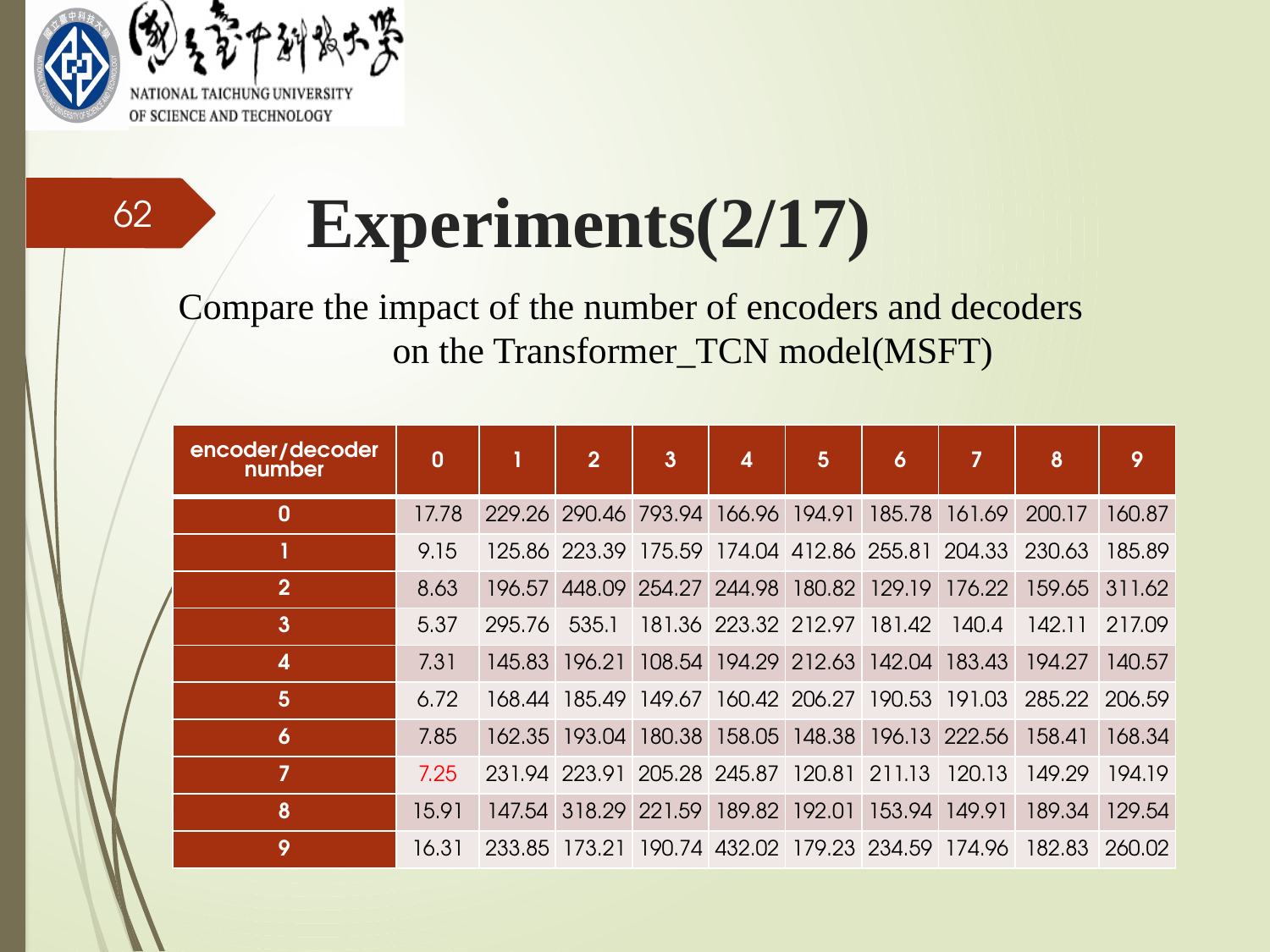

Experiments(2/17)
62
Compare the impact of the number of encoders and decoders
                       on the Transformer_TCN model(MSFT)
| encoder/decoder number | 0 | 1 | 2 | 3 | 4 | 5 | 6 | 7 | 8 | 9 |
| --- | --- | --- | --- | --- | --- | --- | --- | --- | --- | --- |
| 0 | 17.78 | 229.26 | 290.46 | 793.94 | 166.96 | 194.91 | 185.78 | 161.69 | 200.17 | 160.87 |
| 1 | 9.15 | 125.86 | 223.39 | 175.59 | 174.04 | 412.86 | 255.81 | 204.33 | 230.63 | 185.89 |
| 2 | 8.63 | 196.57 | 448.09 | 254.27 | 244.98 | 180.82 | 129.19 | 176.22 | 159.65 | 311.62 |
| 3 | 5.37 | 295.76 | 535.1 | 181.36 | 223.32 | 212.97 | 181.42 | 140.4 | 142.11 | 217.09 |
| 4 | 7.31 | 145.83 | 196.21 | 108.54 | 194.29 | 212.63 | 142.04 | 183.43 | 194.27 | 140.57 |
| 5 | 6.72 | 168.44 | 185.49 | 149.67 | 160.42 | 206.27 | 190.53 | 191.03 | 285.22 | 206.59 |
| 6 | 7.85 | 162.35 | 193.04 | 180.38 | 158.05 | 148.38 | 196.13 | 222.56 | 158.41 | 168.34 |
| 7 | 7.25 | 231.94 | 223.91 | 205.28 | 245.87 | 120.81 | 211.13 | 120.13 | 149.29 | 194.19 |
| 8 | 15.91 | 147.54 | 318.29 | 221.59 | 189.82 | 192.01 | 153.94 | 149.91 | 189.34 | 129.54 |
| 9 | 16.31 | 233.85 | 173.21 | 190.74 | 432.02 | 179.23 | 234.59 | 174.96 | 182.83 | 260.02 |